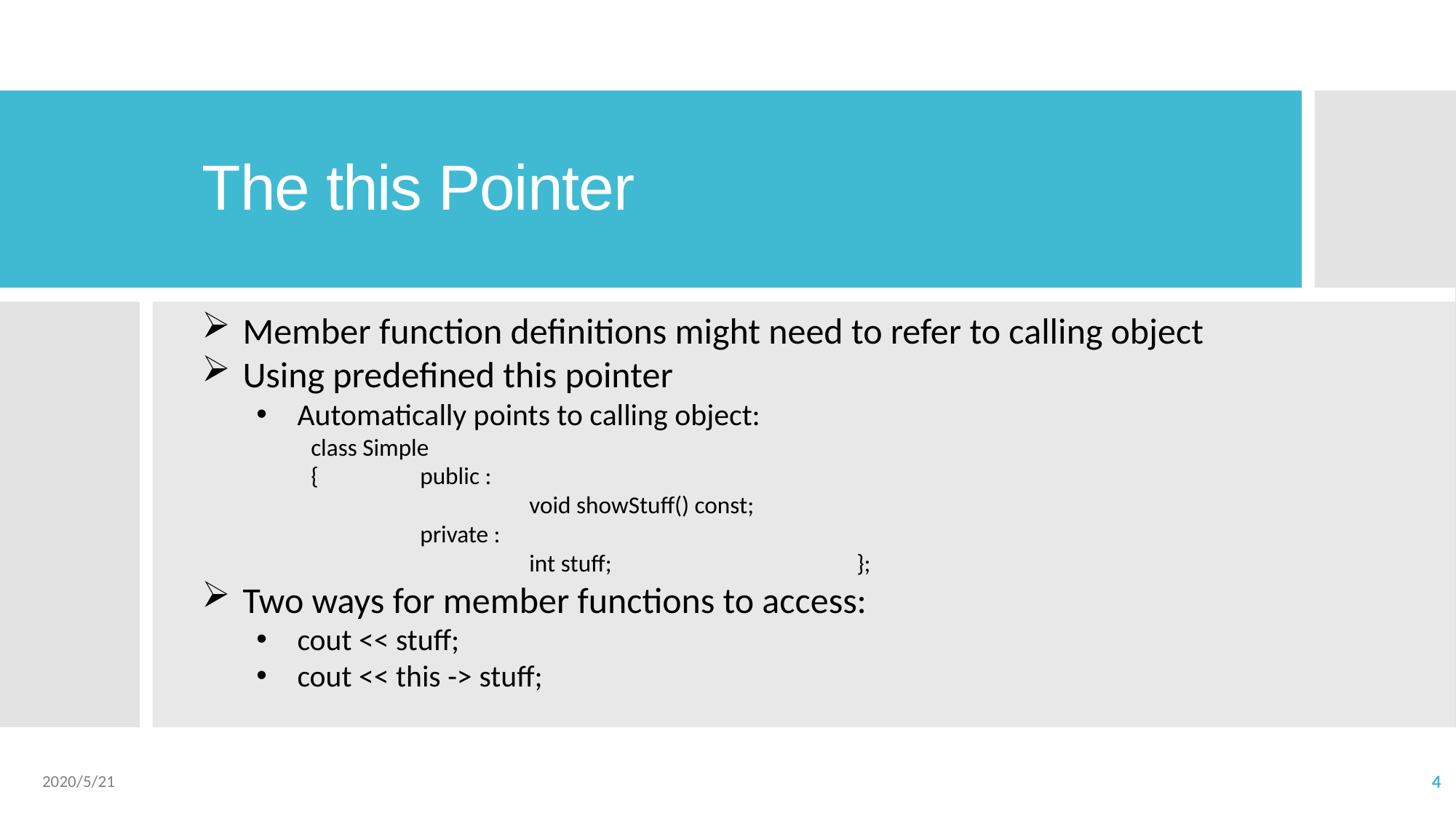

# The this Pointer

Member function definitions might need to refer to calling object
Using predefined this pointer
Automatically points to calling object:
class Simple
{	public :
		void showStuff() const;
	private :
		int stuff;			};
Two ways for member functions to access:
cout << stuff;
cout << this -> stuff;

2020/5/21
4